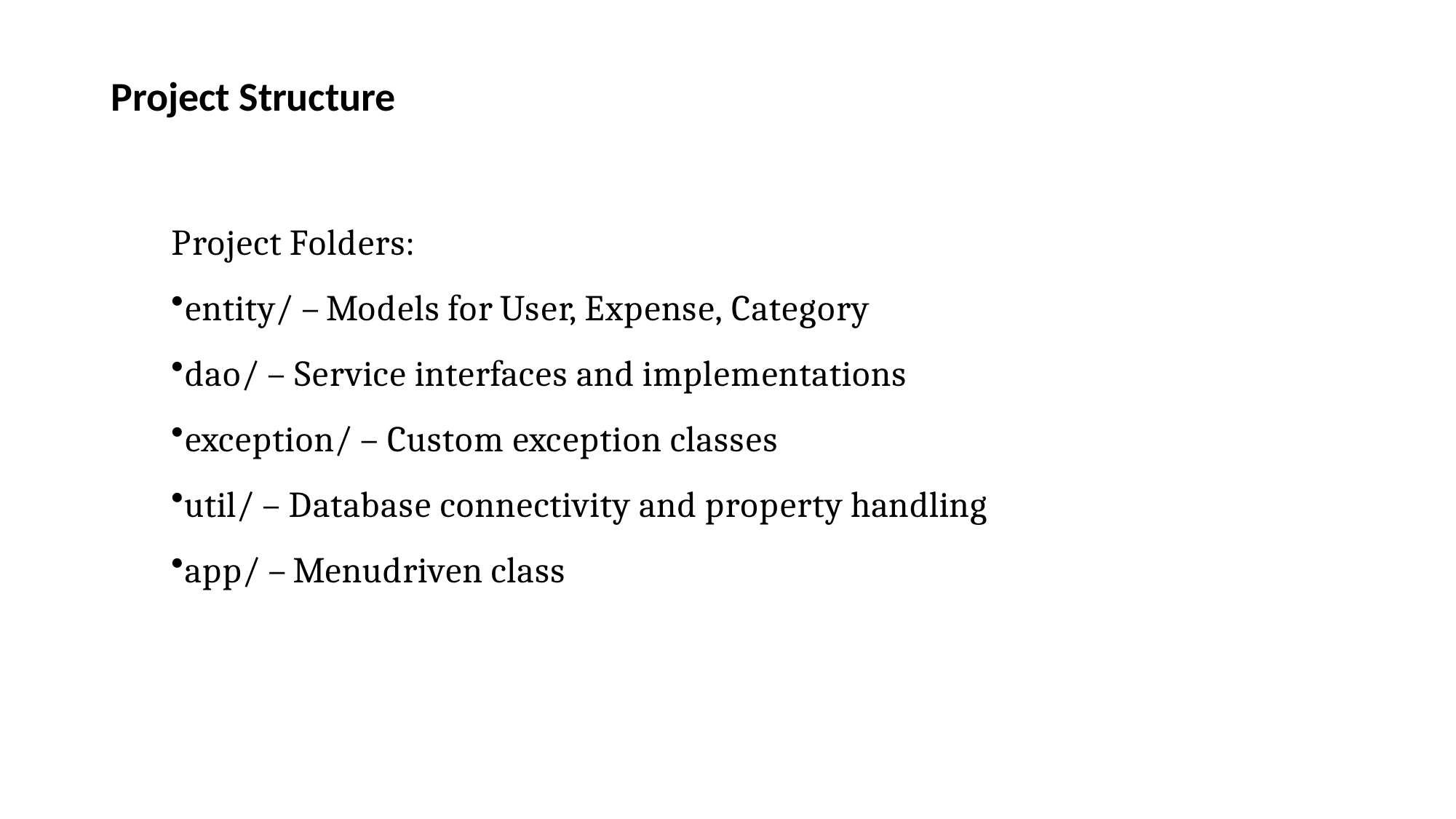

# Project Structure
Project Folders:
entity/ – Models for User, Expense, Category
dao/ – Service interfaces and implementations
exception/ – Custom exception classes
util/ – Database connectivity and property handling
app/ – Menudriven class